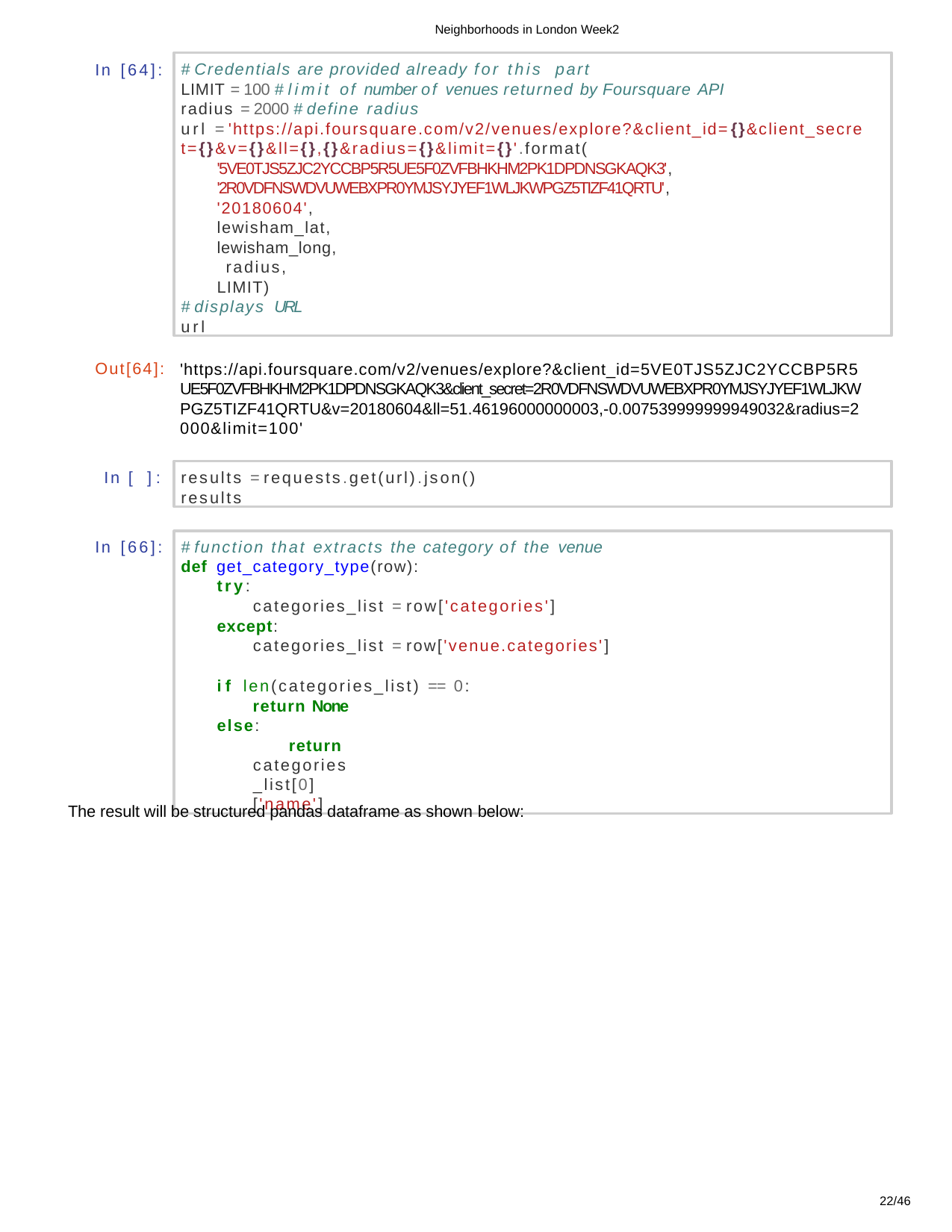

Neighborhoods in London Week2
# Credentials are provided already for this part
LIMIT = 100 # limit of number of venues returned by Foursquare API
radius = 2000 # define radius
url = 'https://api.foursquare.com/v2/venues/explore?&client_id={}&client_secre  t={}&v={}&ll={},{}&radius={}&limit={}'.format(
'5VE0TJS5ZJC2YCCBP5R5UE5F0ZVFBHKHM2PK1DPDNSGKAQK3',  '2R0VDFNSWDVUWEBXPR0YMJSYJYEF1WLJKWPGZ5TIZF41QRTU',  '20180604',
lewisham_lat,  lewisham_long,  radius,
LIMIT)
# displays URL
url
In [64]:
Out[64]:
'https://api.foursquare.com/v2/venues/explore?&client_id=5VE0TJS5ZJC2YCCBP5R5  UE5F0ZVFBHKHM2PK1DPDNSGKAQK3&client_secret=2R0VDFNSWDVUWEBXPR0YMJSYJYEF1WLJKW  PGZ5TIZF41QRTU&v=20180604&ll=51.46196000000003,-0.007539999999949032&radius=2
000&limit=100'
results = requests.get(url).json()  results
In [ ]:
# function that extracts the category of the venue
def get_category_type(row):
try:
categories_list = row['categories']
except:
categories_list = row['venue.categories']

if len(categories_list) == 0:
return None  else:
return categories_list[0]['name']
In [66]:
The result will be structured pandas dataframe as shown below:
22/46